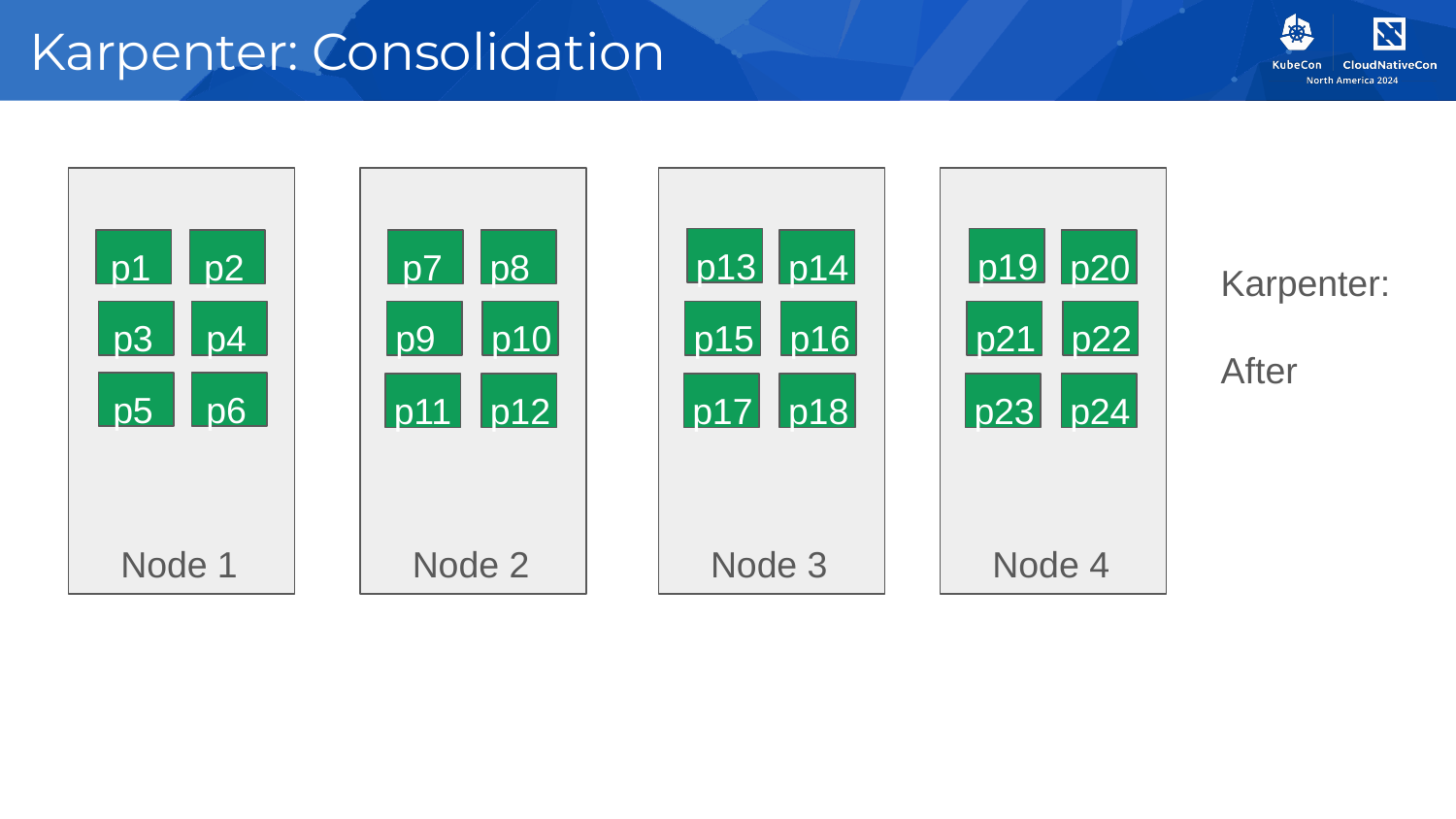

# Karpenter: Consolidation

p13

p19

p1

p2

p7
p8

p14

p20

Karpenter:

After

p3

p4
p9

p10

p15

p16

p21

p22

p5

p6
p11

p12

p17

p18

p23

p24

Node 1
Node 2
Node 3
Node 4